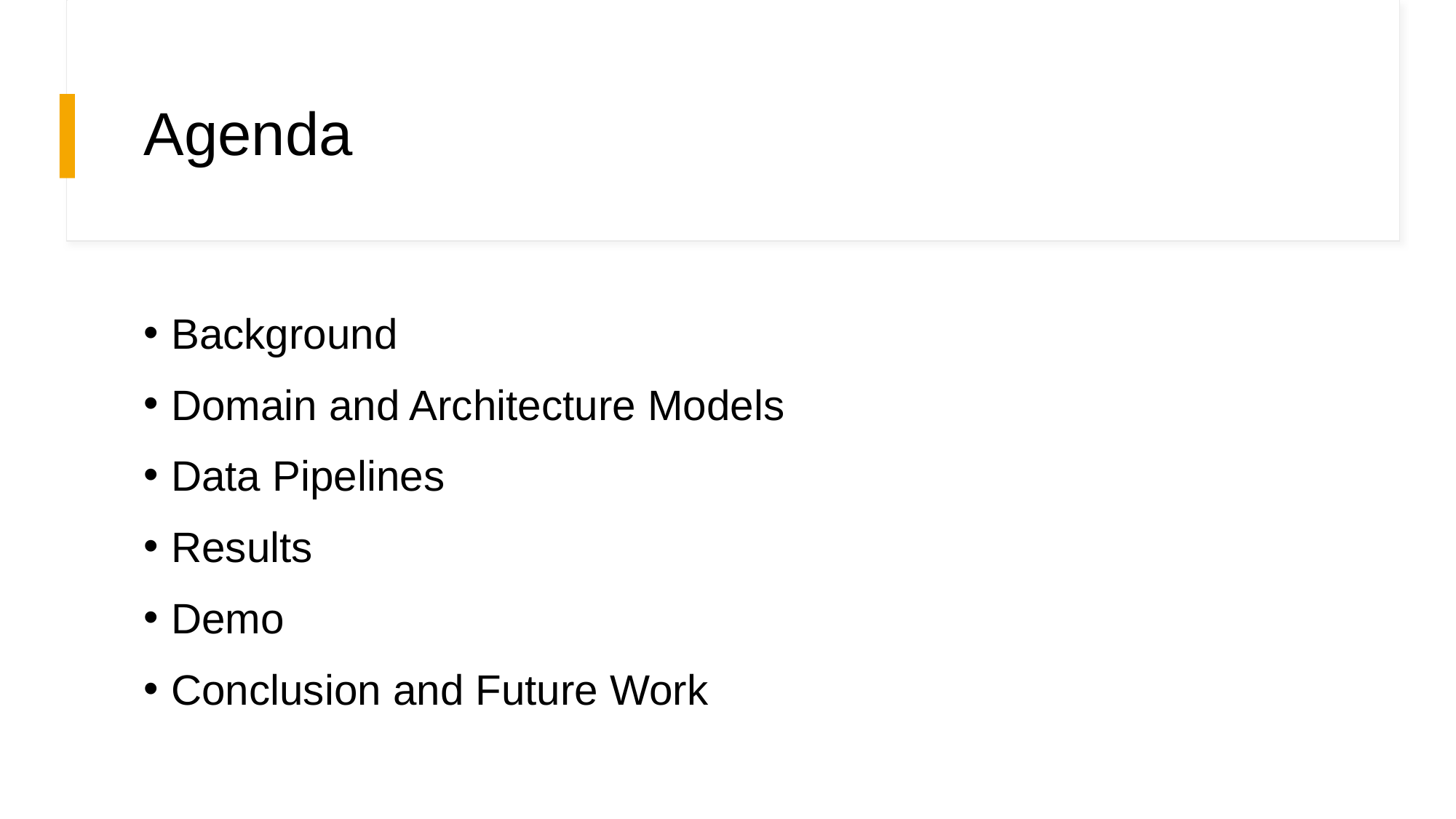

# Agenda
Background
Domain and Architecture Models
Data Pipelines
Results
Demo
Conclusion and Future Work